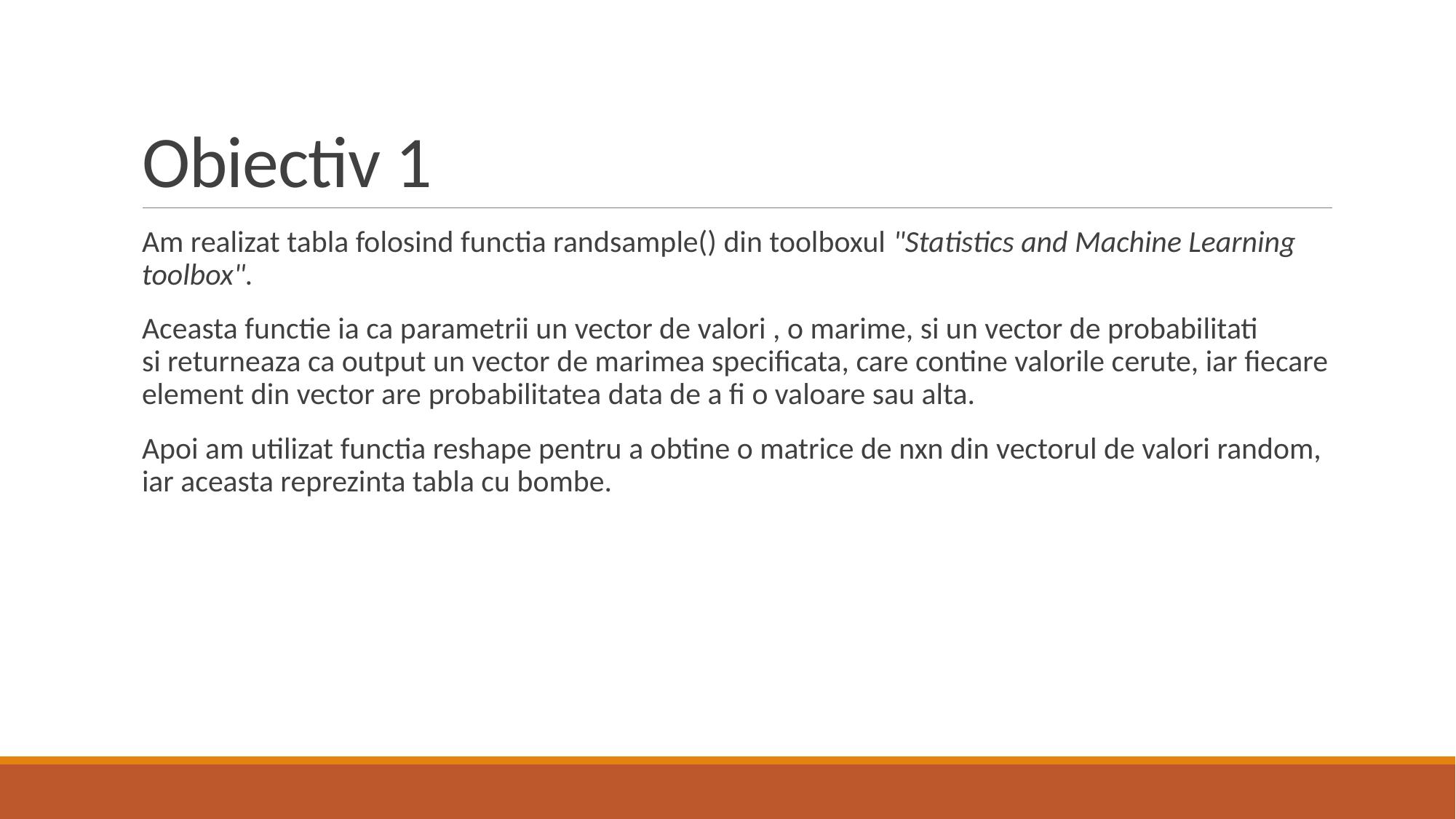

# Obiectiv 1
Am realizat tabla folosind functia randsample() din toolboxul "Statistics and Machine Learning toolbox".
Aceasta functie ia ca parametrii un vector de valori , o marime, si un vector de probabilitati si returneaza ca output un vector de marimea specificata, care contine valorile cerute, iar fiecare element din vector are probabilitatea data de a fi o valoare sau alta.
Apoi am utilizat functia reshape pentru a obtine o matrice de nxn din vectorul de valori random, iar aceasta reprezinta tabla cu bombe.